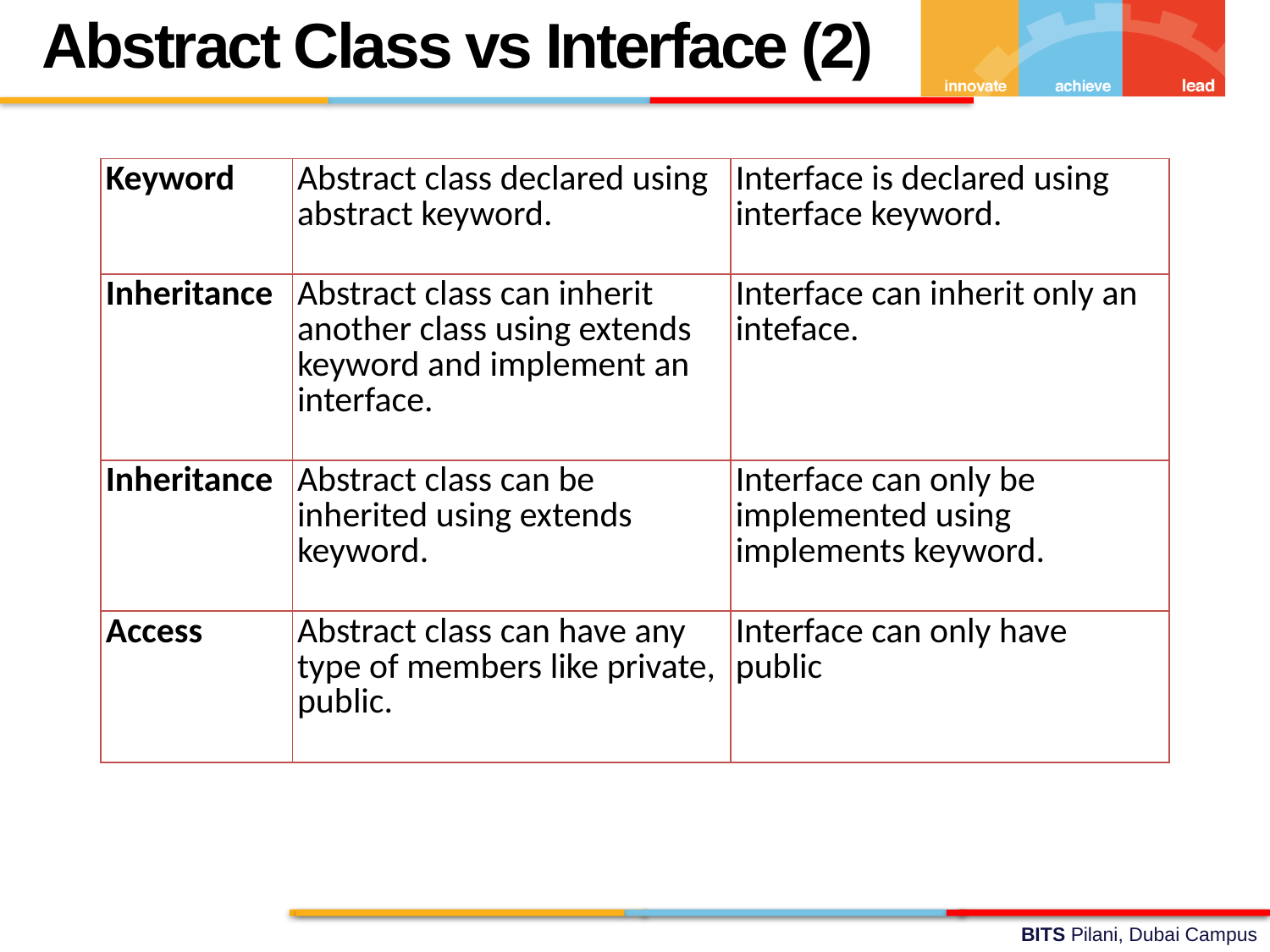

Abstract Class vs Interface (2)
| Keyword | Abstract class declared using abstract keyword. | Interface is declared using interface keyword. |
| --- | --- | --- |
| Inheritance | Abstract class can inherit another class using extends keyword and implement an interface. | Interface can inherit only an inteface. |
| Inheritance | Abstract class can be inherited using extends keyword. | Interface can only be implemented using implements keyword. |
| Access | Abstract class can have any type of members like private, public. | Interface can only have public |